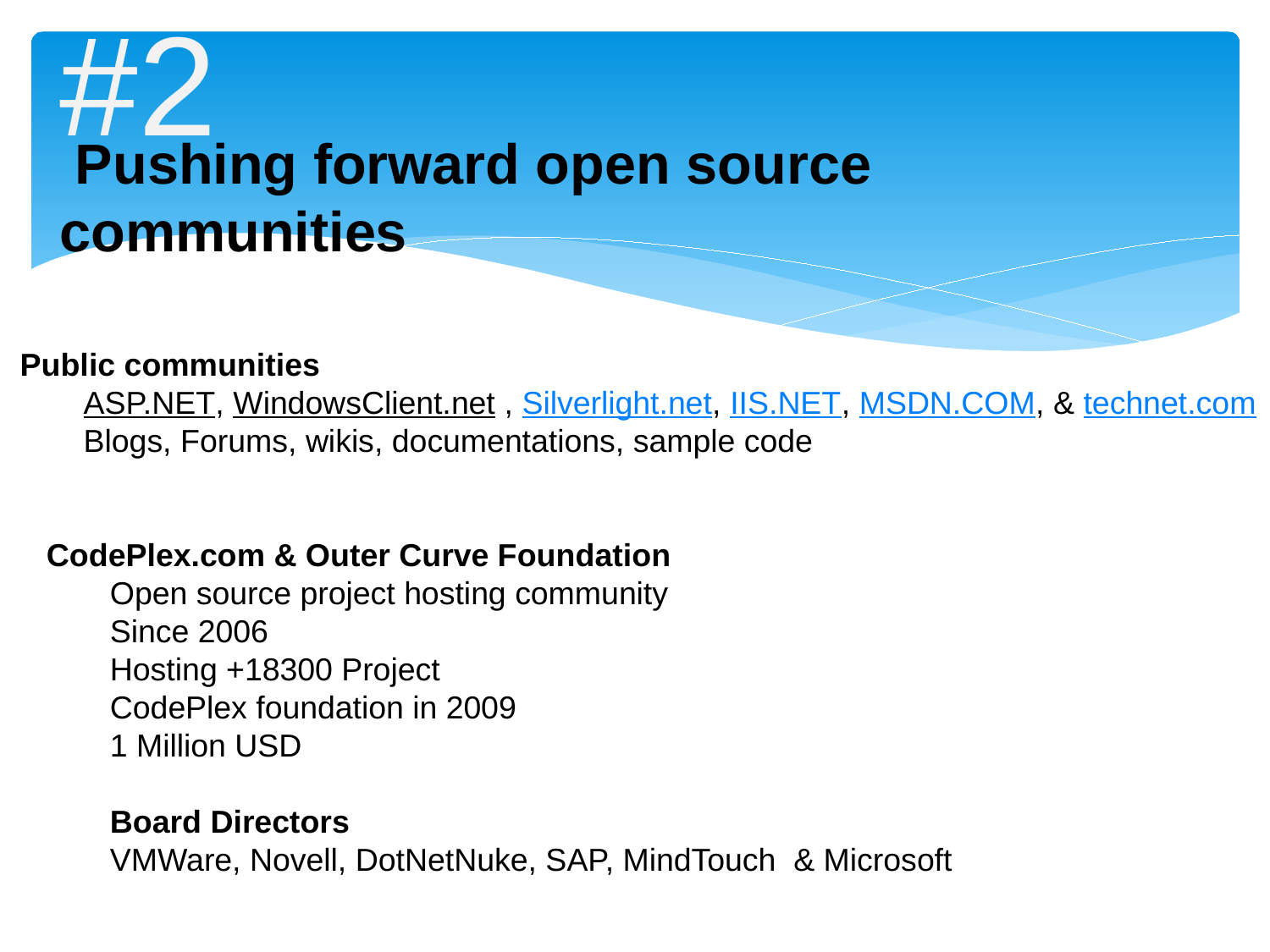

#2
 Pushing forward open source communities
Public communities
ASP.NET, WindowsClient.net , Silverlight.net, IIS.NET, MSDN.COM, & technet.com
Blogs, Forums, wikis, documentations, sample code
CodePlex.com & Outer Curve Foundation
Open source project hosting community
Since 2006
Hosting +18300 Project
CodePlex foundation in 2009
1 Million USD

Board Directors
VMWare, Novell, DotNetNuke, SAP, MindTouch  & Microsoft